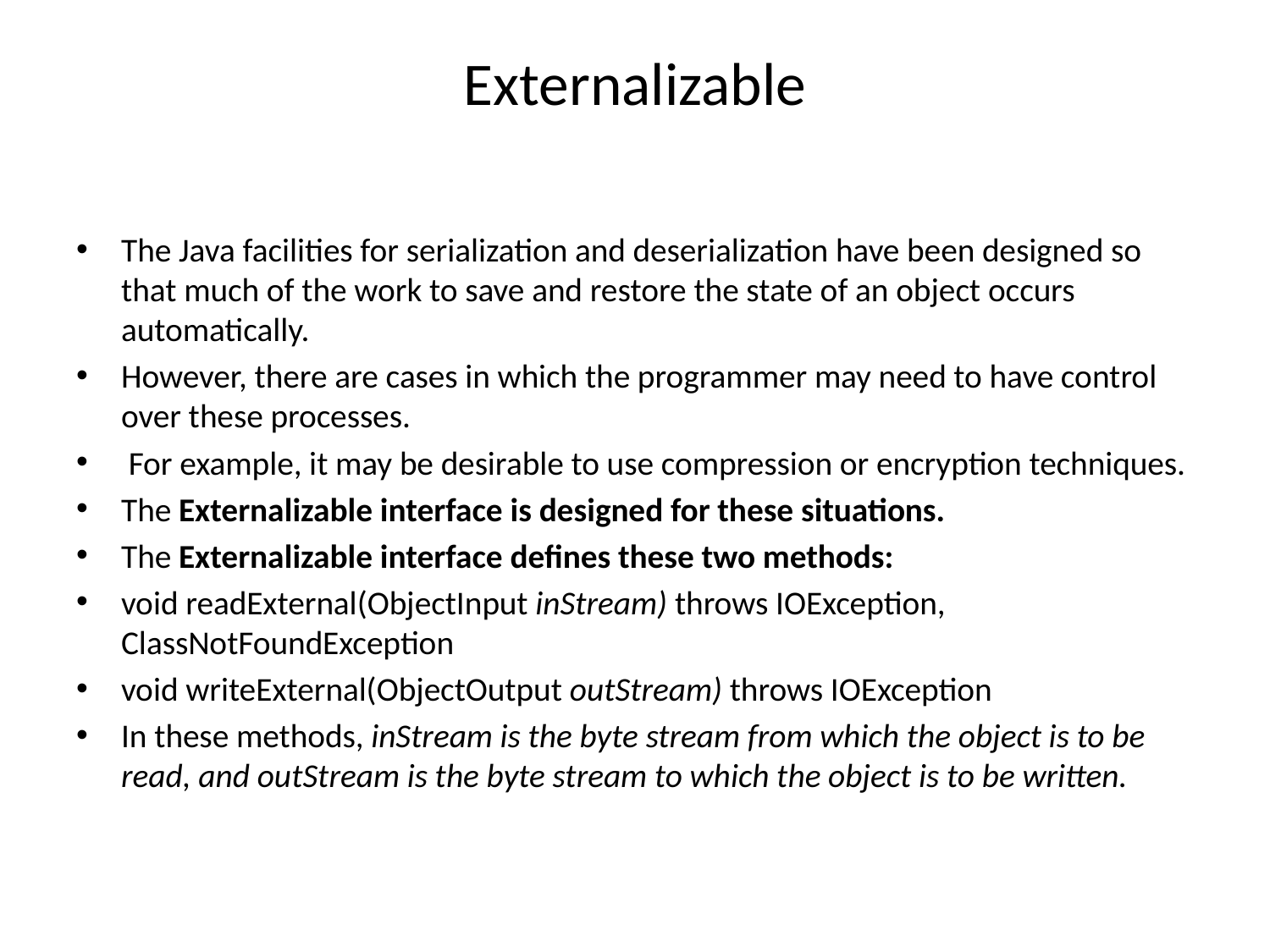

# Externalizable
The Java facilities for serialization and deserialization have been designed so that much of the work to save and restore the state of an object occurs automatically.
However, there are cases in which the programmer may need to have control over these processes.
 For example, it may be desirable to use compression or encryption techniques.
The Externalizable interface is designed for these situations.
The Externalizable interface defines these two methods:
void readExternal(ObjectInput inStream) throws IOException, ClassNotFoundException
void writeExternal(ObjectOutput outStream) throws IOException
In these methods, inStream is the byte stream from which the object is to be read, and outStream is the byte stream to which the object is to be written.